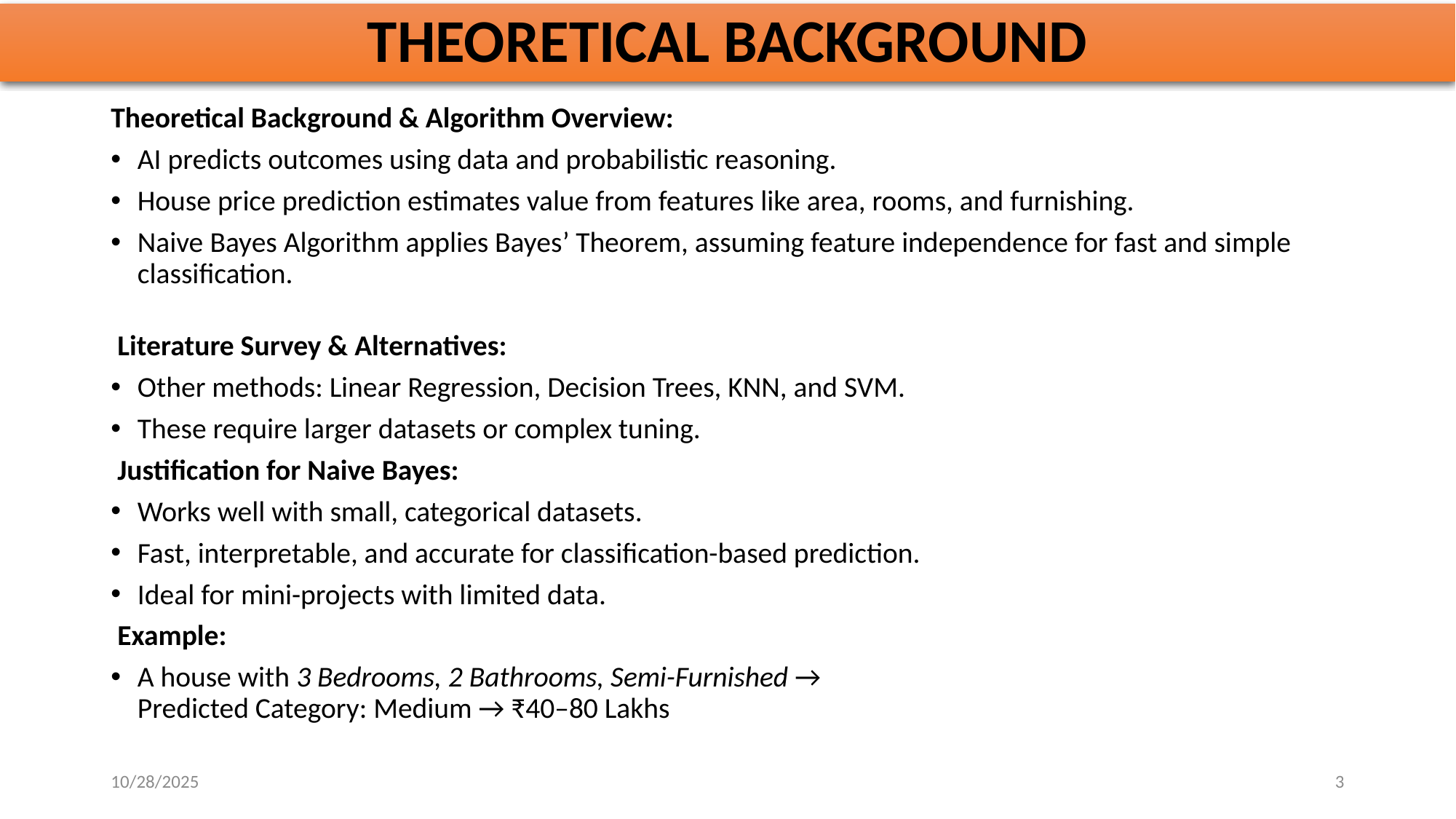

# THEORETICAL BACKGROUND
Theoretical Background & Algorithm Overview:
AI predicts outcomes using data and probabilistic reasoning.
House price prediction estimates value from features like area, rooms, and furnishing.
Naive Bayes Algorithm applies Bayes’ Theorem, assuming feature independence for fast and simple classification.
 Literature Survey & Alternatives:
Other methods: Linear Regression, Decision Trees, KNN, and SVM.
These require larger datasets or complex tuning.
 Justification for Naive Bayes:
Works well with small, categorical datasets.
Fast, interpretable, and accurate for classification-based prediction.
Ideal for mini-projects with limited data.
 Example:
A house with 3 Bedrooms, 2 Bathrooms, Semi-Furnished →
Predicted Category: Medium → ₹40–80 Lakhs

10/28/2025
3